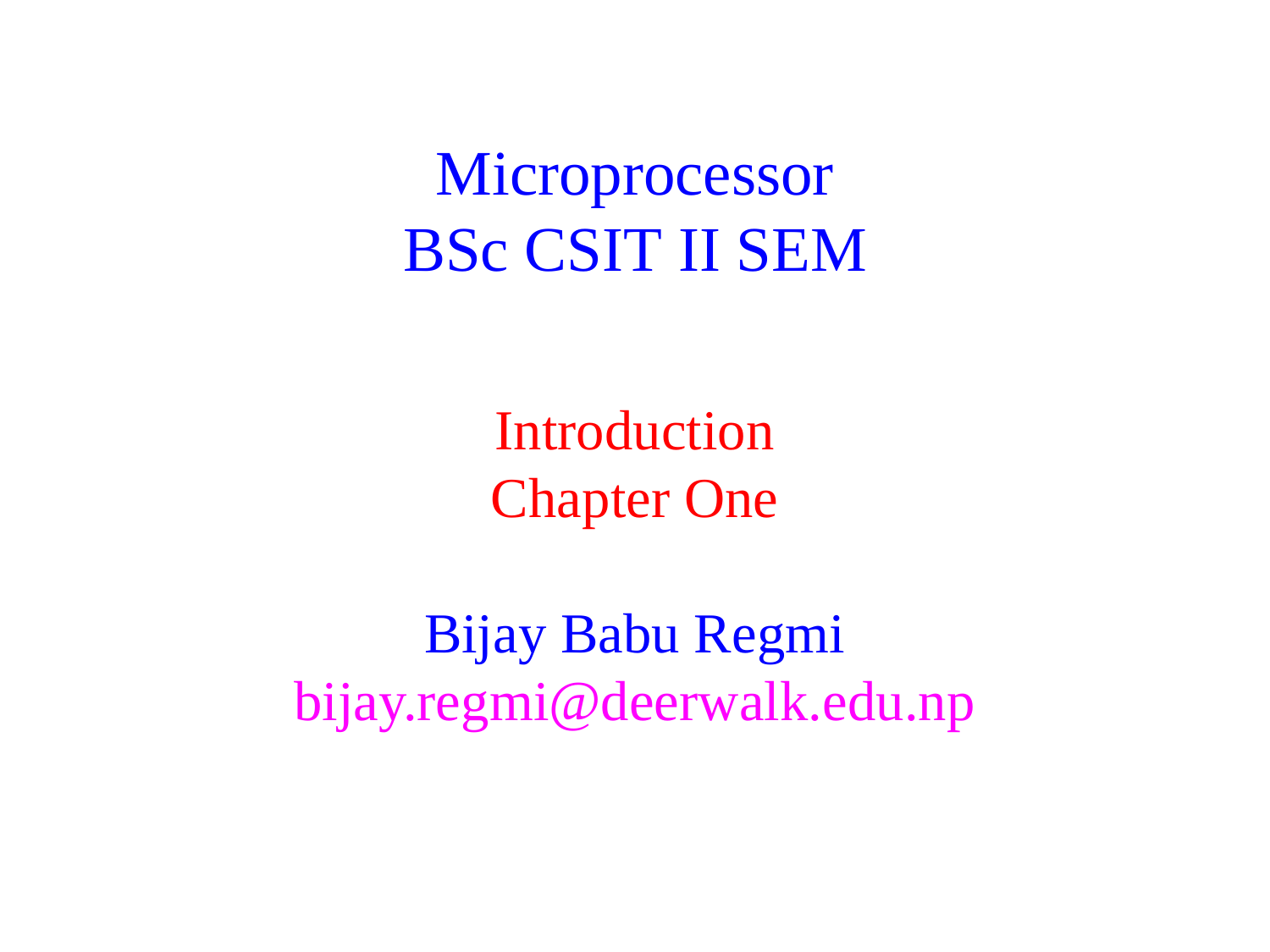

# Microprocessor BSc CSIT II SEM
Introduction
Chapter One

Bijay Babu Regmi
bijay.regmi@deerwalk.edu.np